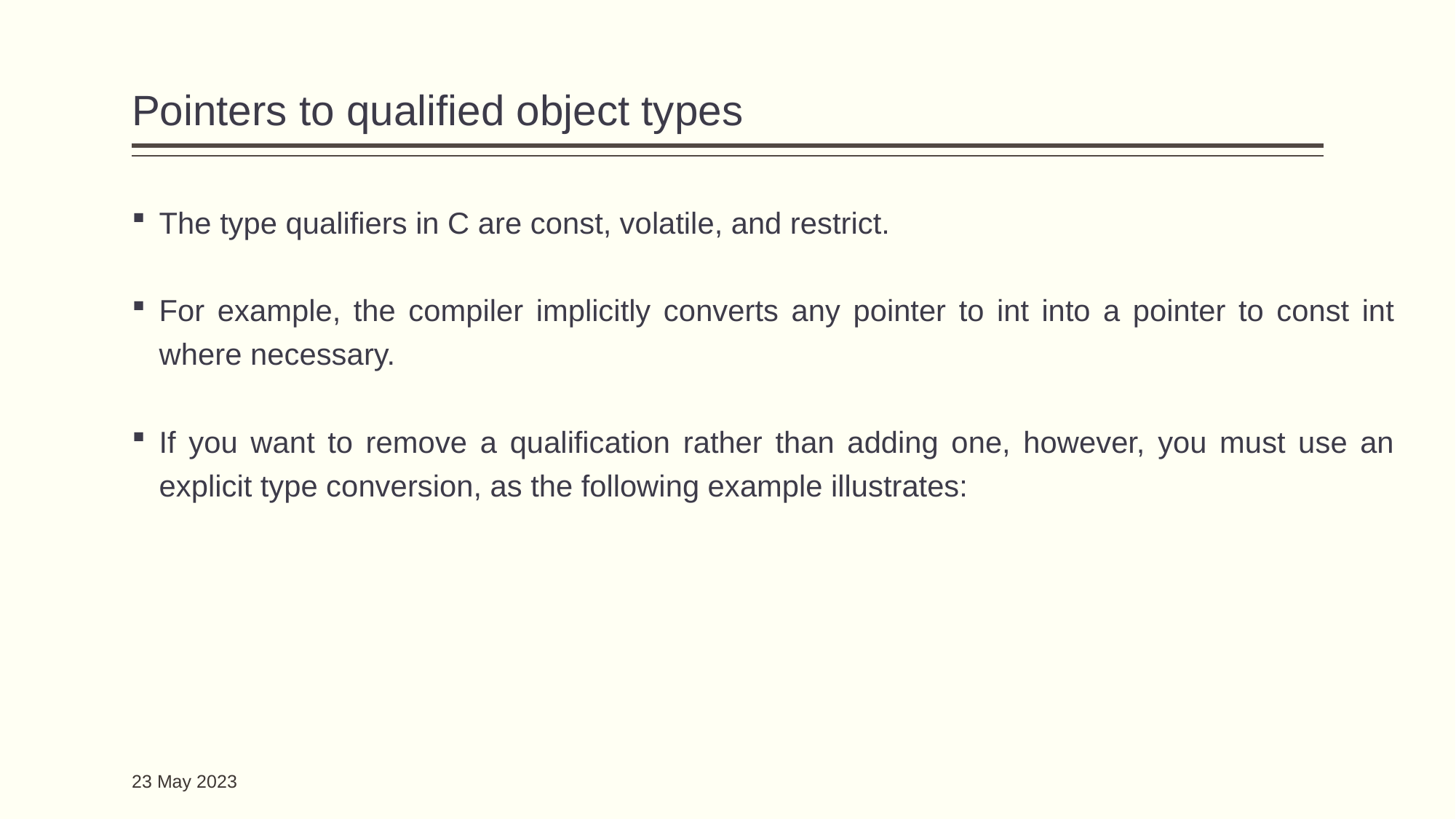

# Pointers to qualified object types
The type qualifiers in C are const, volatile, and restrict.

For example, the compiler implicitly converts any pointer to int into a pointer to const int where necessary.

If you want to remove a qualification rather than adding one, however, you must use an explicit type conversion, as the following example illustrates:
23 May 2023